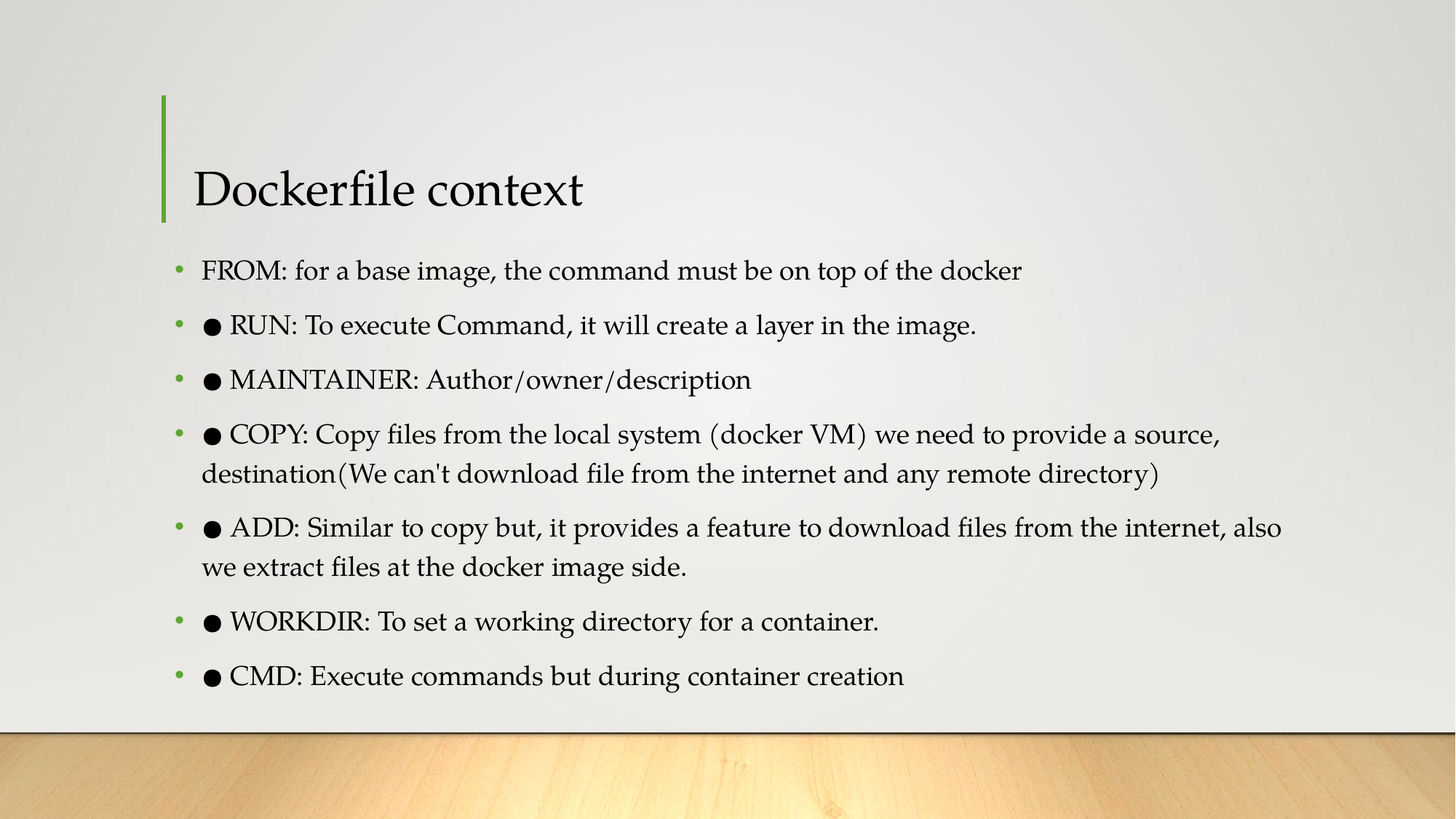

# Dockerfile context
FROM: for a base image, the command must be on top of the docker
● RUN: To execute Command, it will create a layer in the image.
● MAINTAINER: Author/owner/description
● COPY: Copy files from the local system (docker VM) we need to provide a source, destination(We can't download file from the internet and any remote directory)
● ADD: Similar to copy but, it provides a feature to download files from the internet, also we extract files at the docker image side.
● WORKDIR: To set a working directory for a container.
● CMD: Execute commands but during container creation